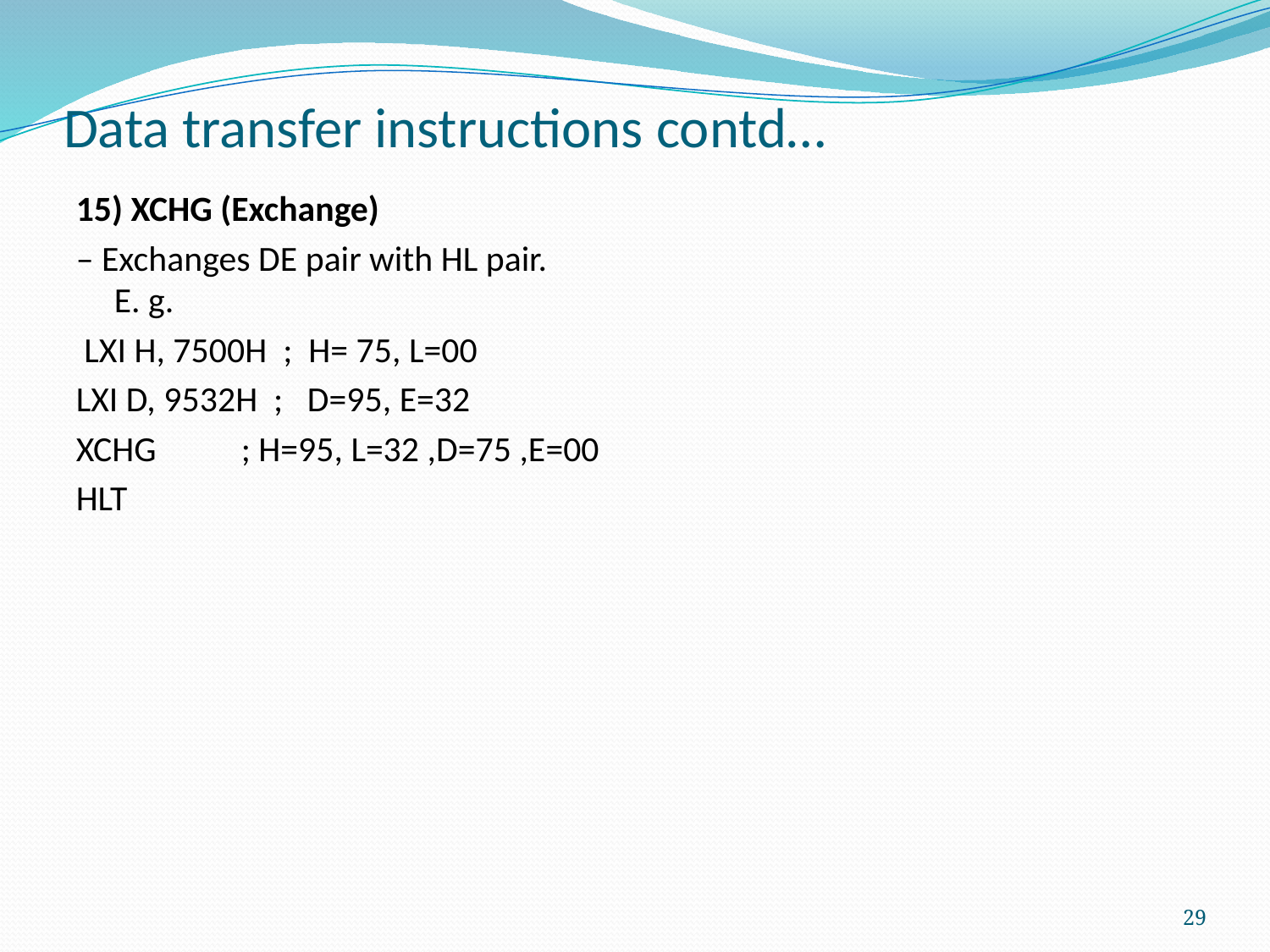

# Data transfer instructions contd…
15) XCHG (Exchange)
– Exchanges DE pair with HL pair.
E. g.
 LXI H, 7500H  ;  H= 75, L=00
LXI D, 9532H  ;   D=95, E=32
XCHG   	; H=95, L=32 ,D=75 ,E=00
HLT
29